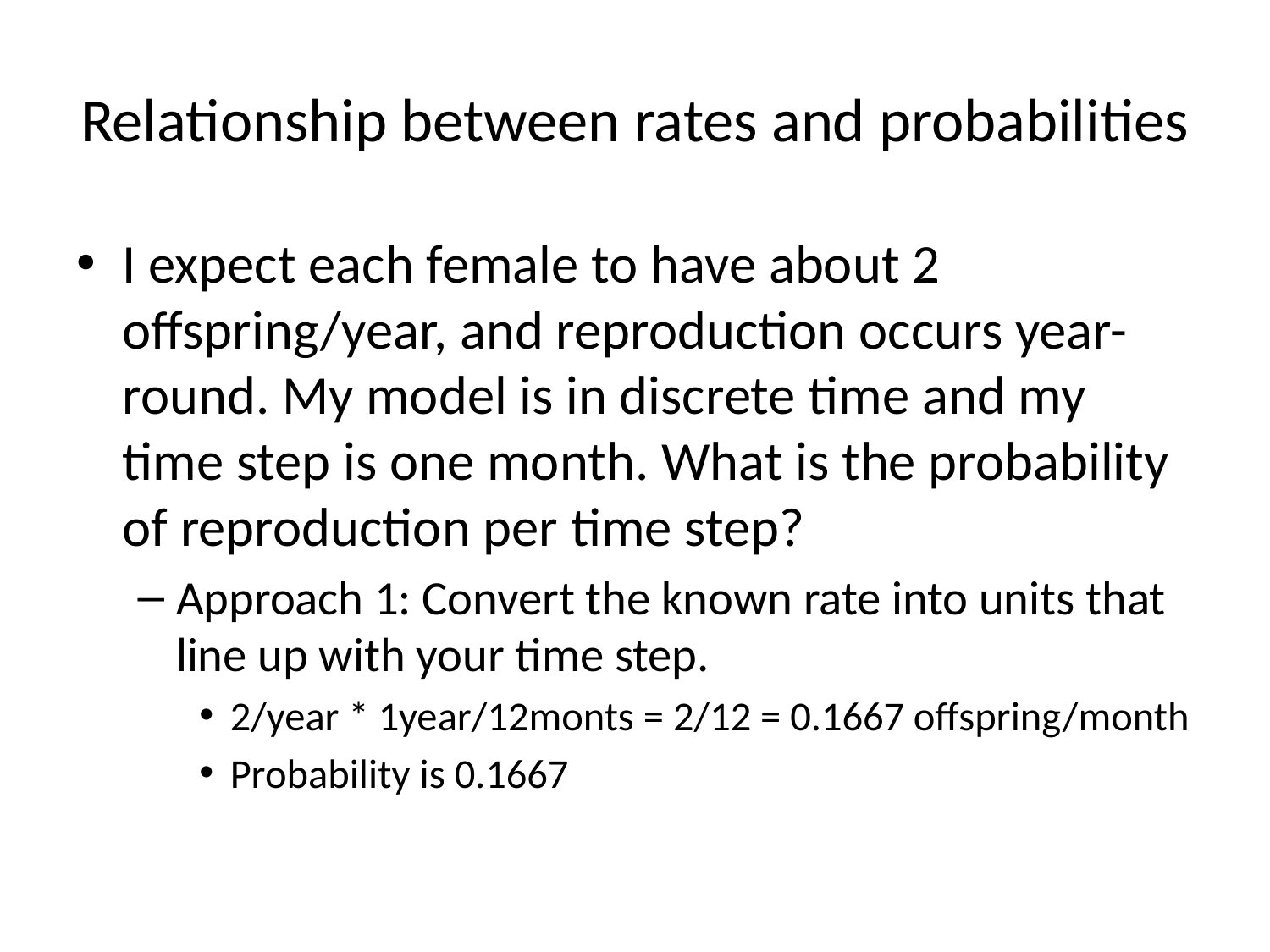

# Relationship between rates and probabilities
I expect each female to have about 2 offspring/year, and reproduction occurs year-round. My model is in discrete time and my time step is one month. What is the probability of reproduction per time step?
Approach 1: Convert the known rate into units that line up with your time step.
2/year * 1year/12monts = 2/12 = 0.1667 offspring/month
Probability is 0.1667